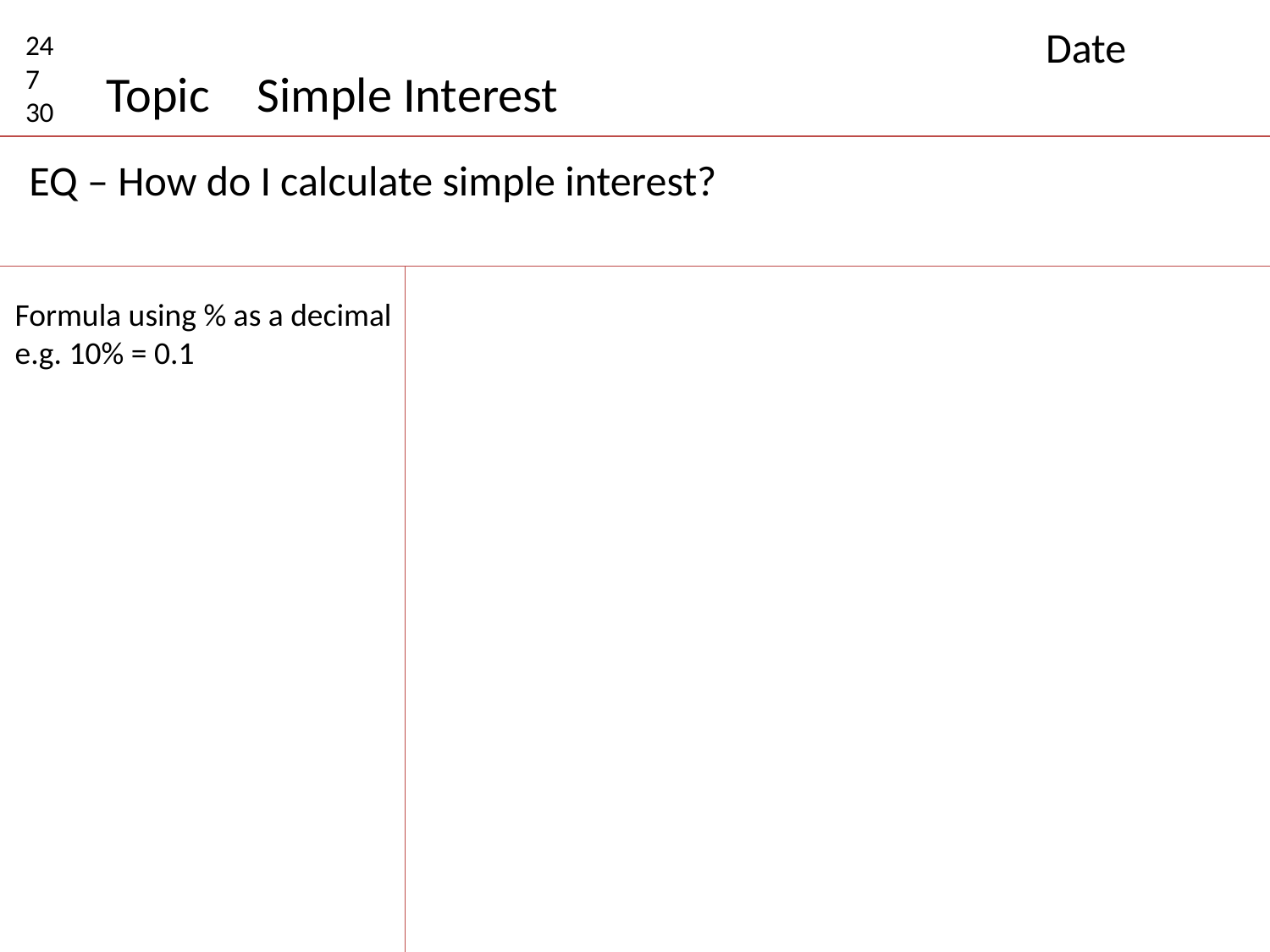

Date
24
7
30
Topic
Simple Interest
EQ – How do I calculate simple interest?
Formula using % as a decimal
e.g. 10% = 0.1